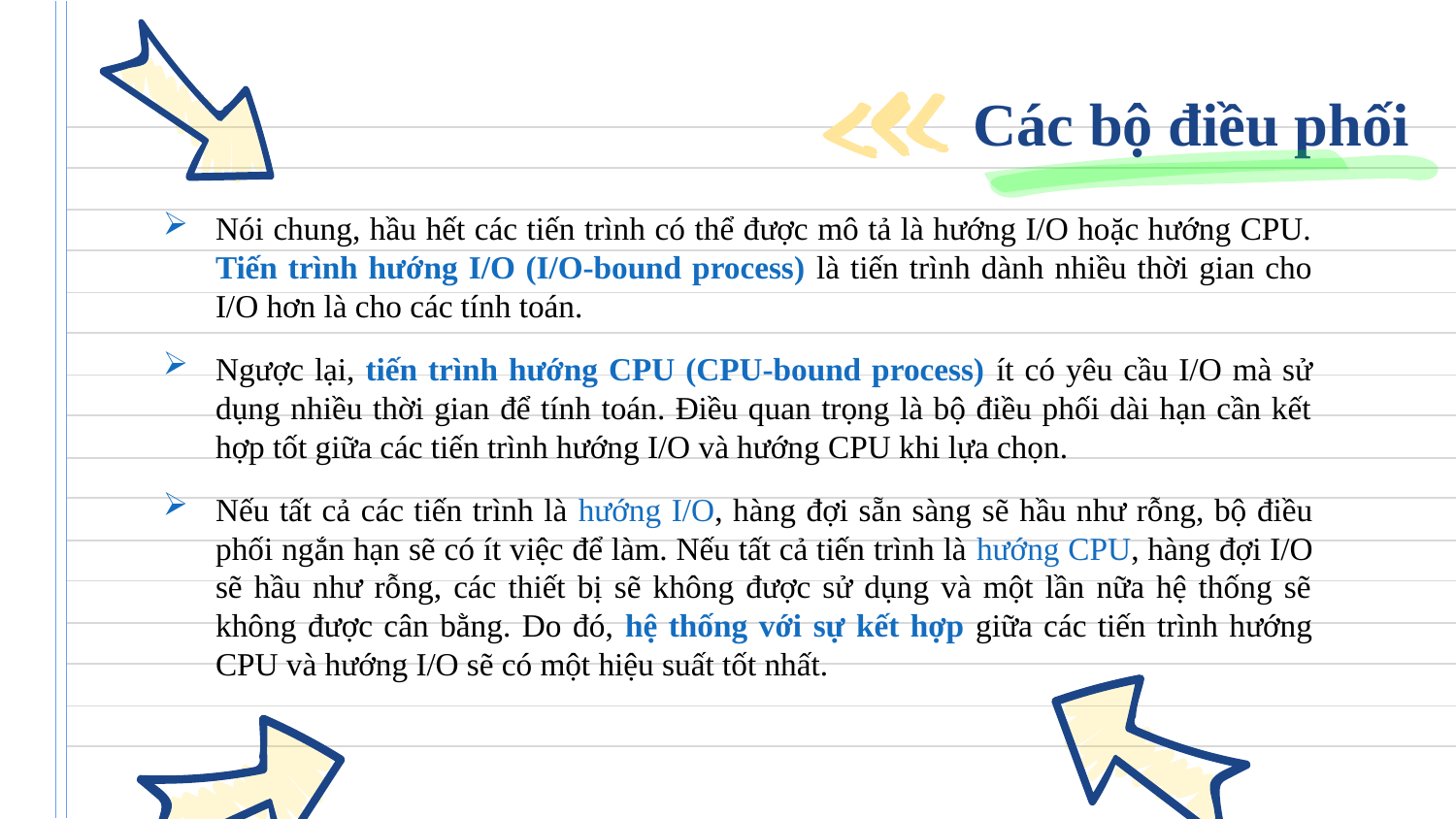

# Các bộ điều phối

Nói chung, hầu hết các tiến trình có thể được mô tả là hướng I/O hoặc hướng CPU. Tiến trình hướng I/O (I/O-bound process) là tiến trình dành nhiều thời gian cho I/O hơn là cho các tính toán.
Ngược lại, tiến trình hướng CPU (CPU-bound process) ít có yêu cầu I/O mà sử dụng nhiều thời gian để tính toán. Điều quan trọng là bộ điều phối dài hạn cần kết hợp tốt giữa các tiến trình hướng I/O và hướng CPU khi lựa chọn.
Nếu tất cả các tiến trình là hướng I/O, hàng đợi sẵn sàng sẽ hầu như rỗng, bộ điều phối ngắn hạn sẽ có ít việc để làm. Nếu tất cả tiến trình là hướng CPU, hàng đợi I/O sẽ hầu như rỗng, các thiết bị sẽ không được sử dụng và một lần nữa hệ thống sẽ không được cân bằng. Do đó, hệ thống với sự kết hợp giữa các tiến trình hướng CPU và hướng I/O sẽ có một hiệu suất tốt nhất.